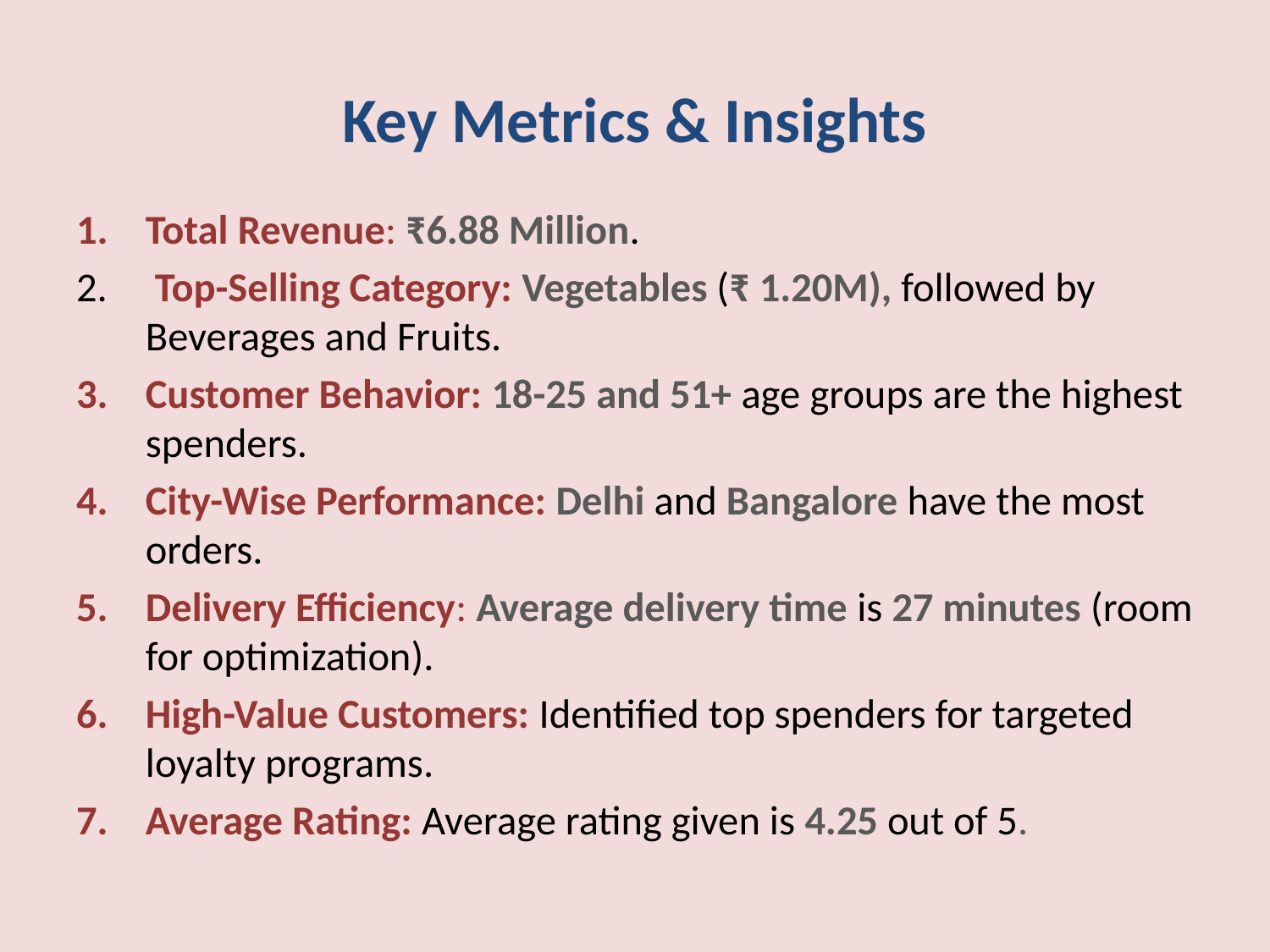

# Key Metrics & Insights
Total Revenue: ₹6.88 Million.
 Top-Selling Category: Vegetables (₹ 1.20M), followed by Beverages and Fruits.
Customer Behavior: 18-25 and 51+ age groups are the highest spenders.
City-Wise Performance: Delhi and Bangalore have the most orders.
Delivery Efficiency: Average delivery time is 27 minutes (room for optimization).
High-Value Customers: Identified top spenders for targeted loyalty programs.
Average Rating: Average rating given is 4.25 out of 5.